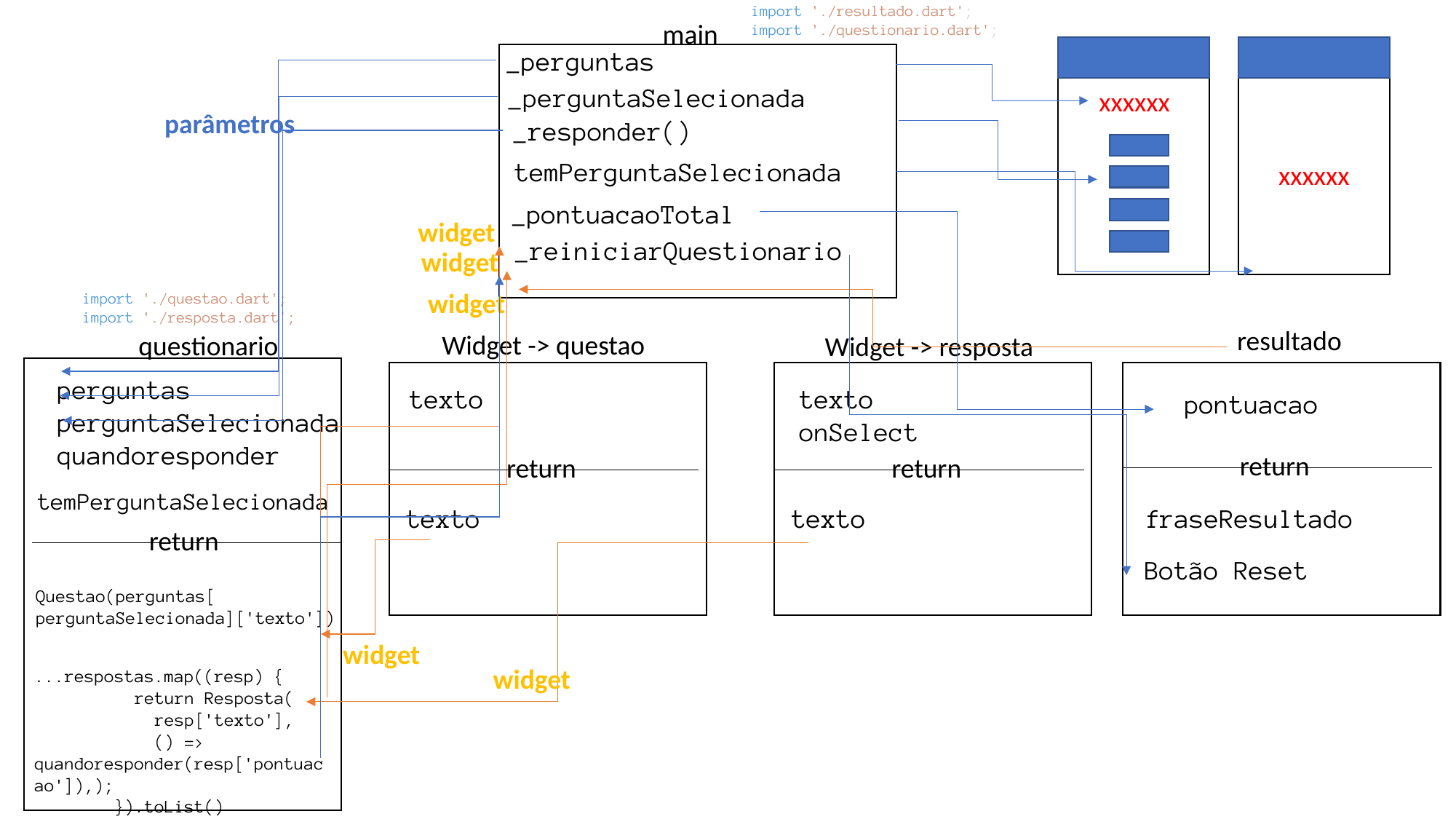

import './resultado.dart';
import './questionario.dart';
main

_perguntas

_perguntaSelecionada
xxxxxx
parâmetros
_responder()

temPerguntaSelecionada
xxxxxx

_pontuacaoTotal

widget
_reiniciarQuestionario

widget
widget
import './questao.dart';
import './resposta.dart';
resultado
Widget -> questao
questionario
Widget -> resposta

texto

perguntas
perguntaSelecionada
quandoresponder

texto

texto
onSelect
pontuacao

return
return
return
temPerguntaSelecionada
fraseResultado
texto
texto
return
Botão Reset
Questao(perguntas[
perguntaSelecionada]['texto'])
widget
widget
...respostas.map((resp) {
          return Resposta(
            resp['texto'],
            () => quandoresponder(resp['pontuacao']),);
        }).toList()